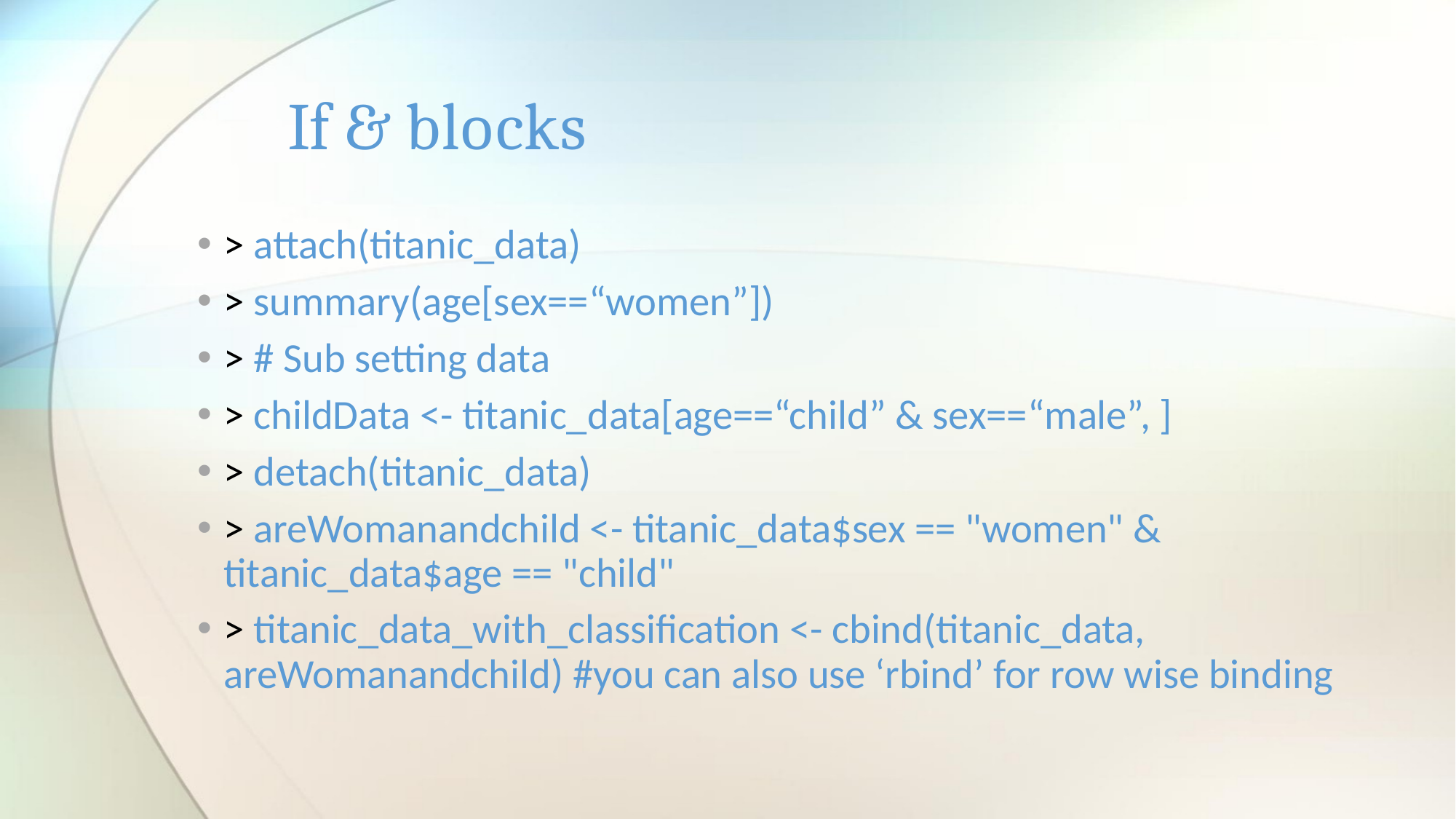

# If & blocks
> attach(titanic_data)
> summary(age[sex==“women”])
> # Sub setting data
> childData <- titanic_data[age==“child” & sex==“male”, ]
> detach(titanic_data)
> areWomanandchild <- titanic_data$sex == "women" & titanic_data$age == "child"
> titanic_data_with_classification <- cbind(titanic_data, areWomanandchild) #you can also use ‘rbind’ for row wise binding